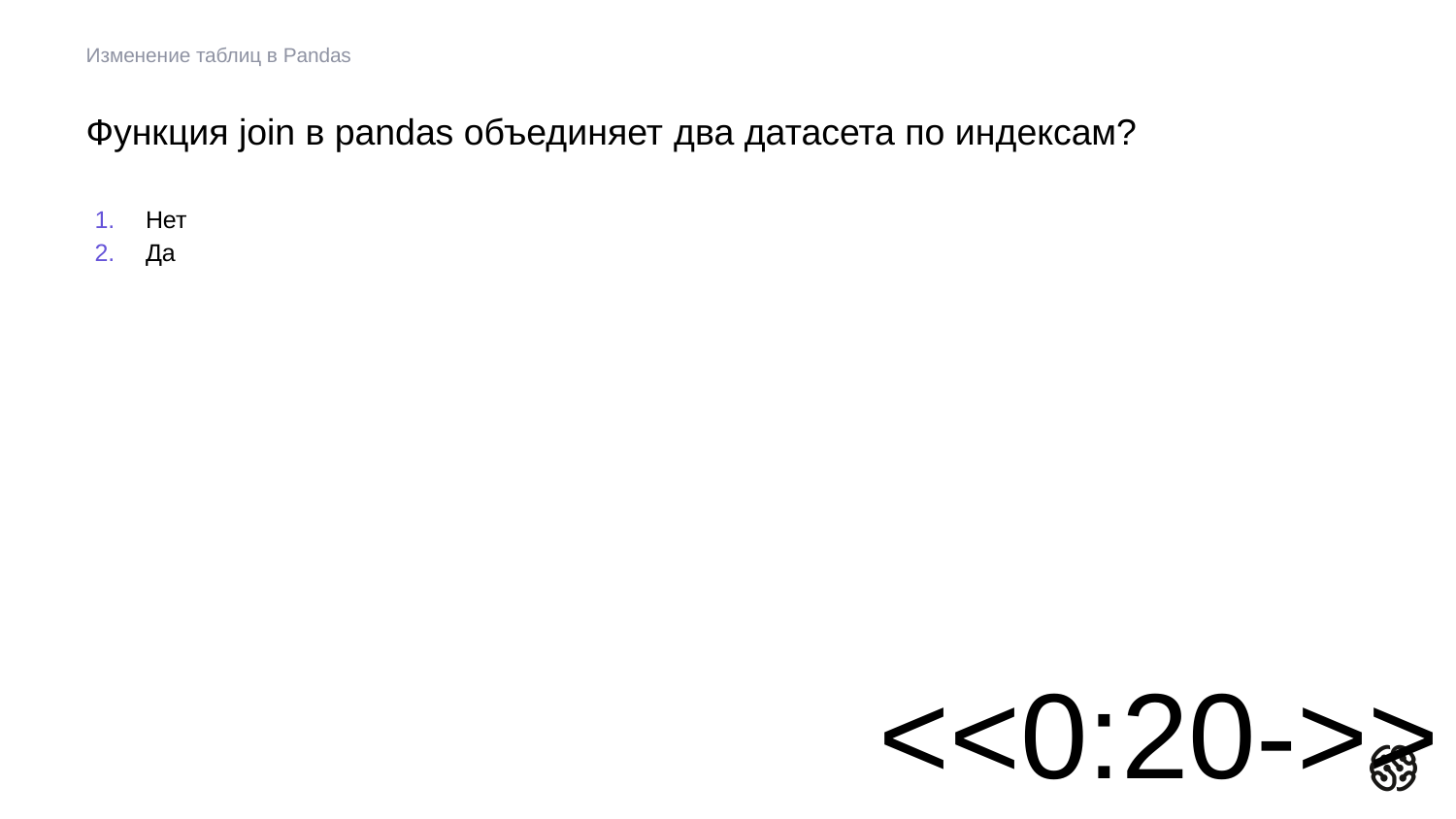

Изменение таблиц в Pandas
# Функция join в pandas объединяет два датасета по индексам?
Нет
Да
<<0:20->>